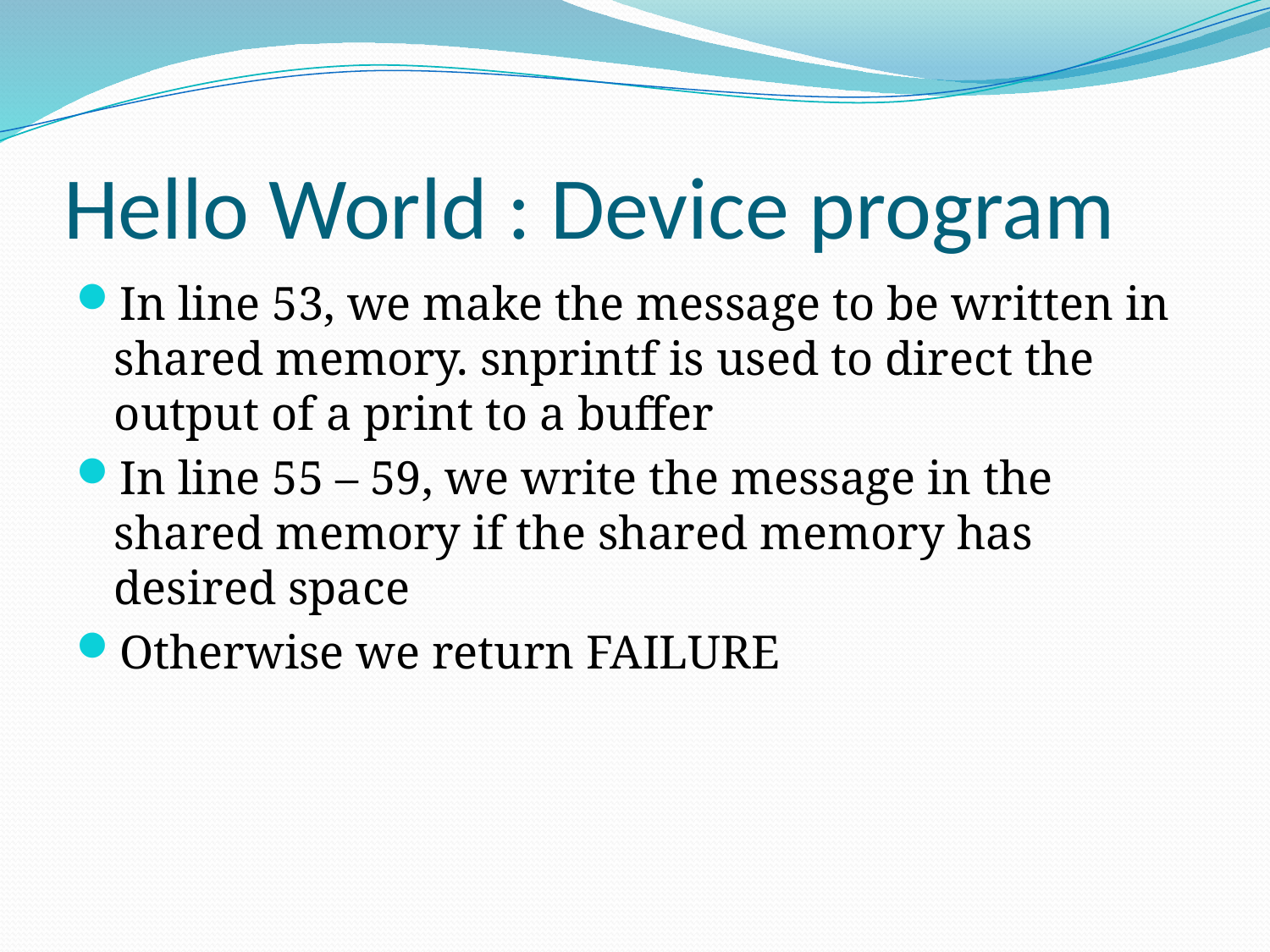

# Hello World : Device program
In line 53, we make the message to be written in shared memory. snprintf is used to direct the output of a print to a buffer
In line 55 – 59, we write the message in the shared memory if the shared memory has desired space
Otherwise we return FAILURE